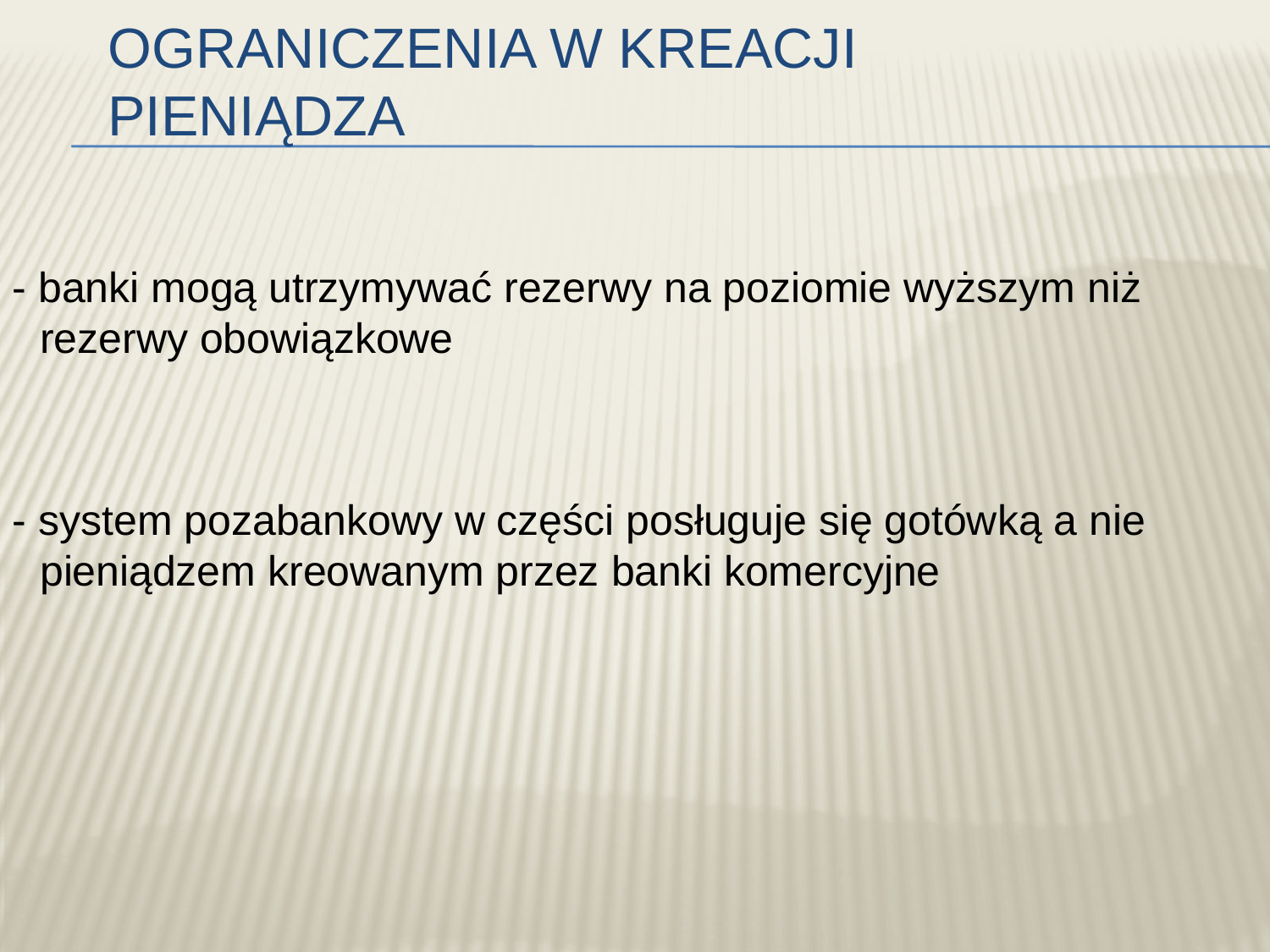

# Ograniczenia w kreacji pieniądza
- banki mogą utrzymywać rezerwy na poziomie wyższym niż rezerwy obowiązkowe
- system pozabankowy w części posługuje się gotówką a nie pieniądzem kreowanym przez banki komercyjne